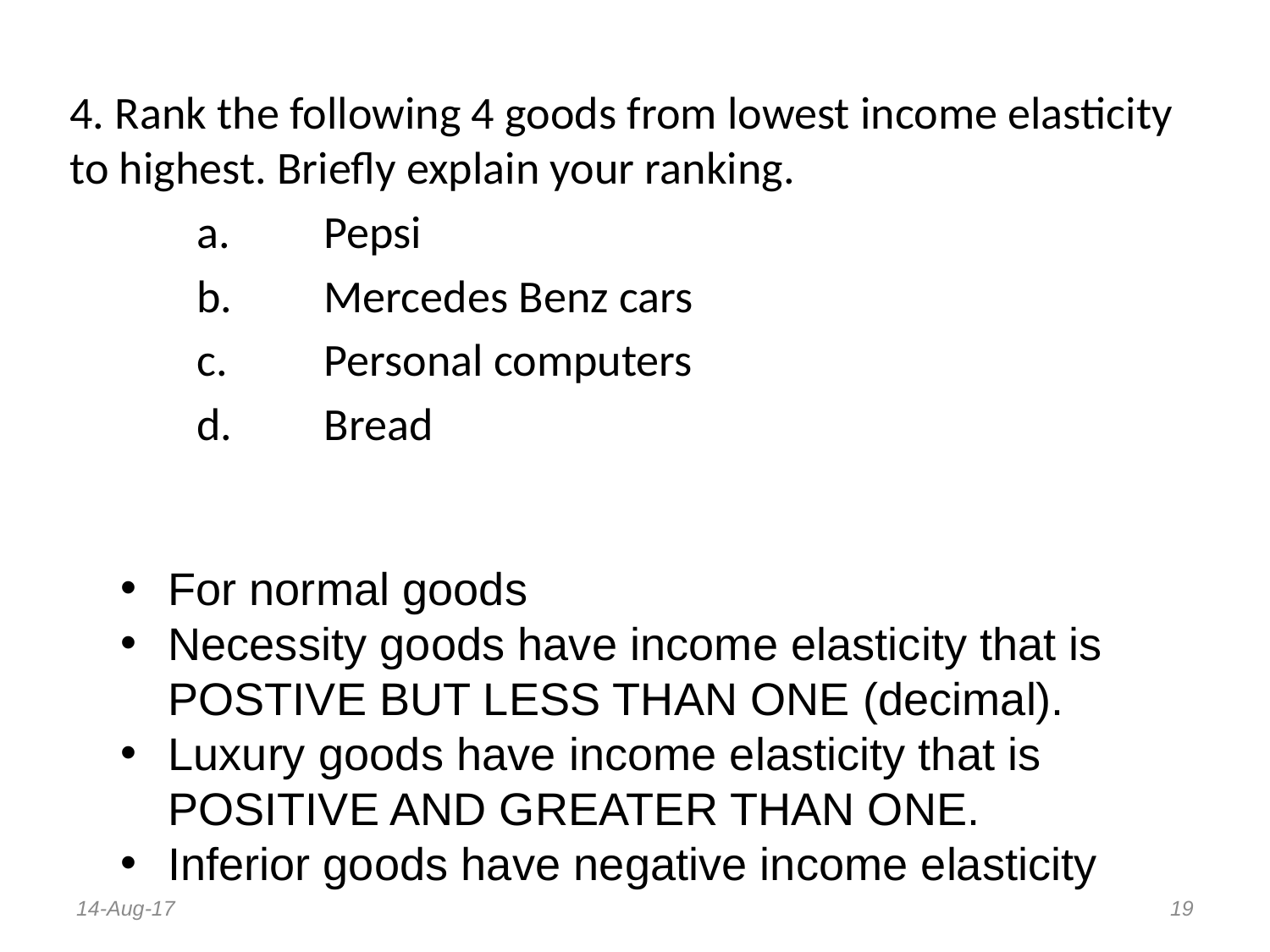

4. Rank the following 4 goods from lowest income elasticity to highest. Briefly explain your ranking.
	a.	Pepsi
	b.	Mercedes Benz cars
	c.	Personal computers
	d.	Bread

For normal goods
Necessity goods have income elasticity that is POSTIVE BUT LESS THAN ONE (decimal).
Luxury goods have income elasticity that is POSITIVE AND GREATER THAN ONE.
Inferior goods have negative income elasticity
14-Aug-17
19